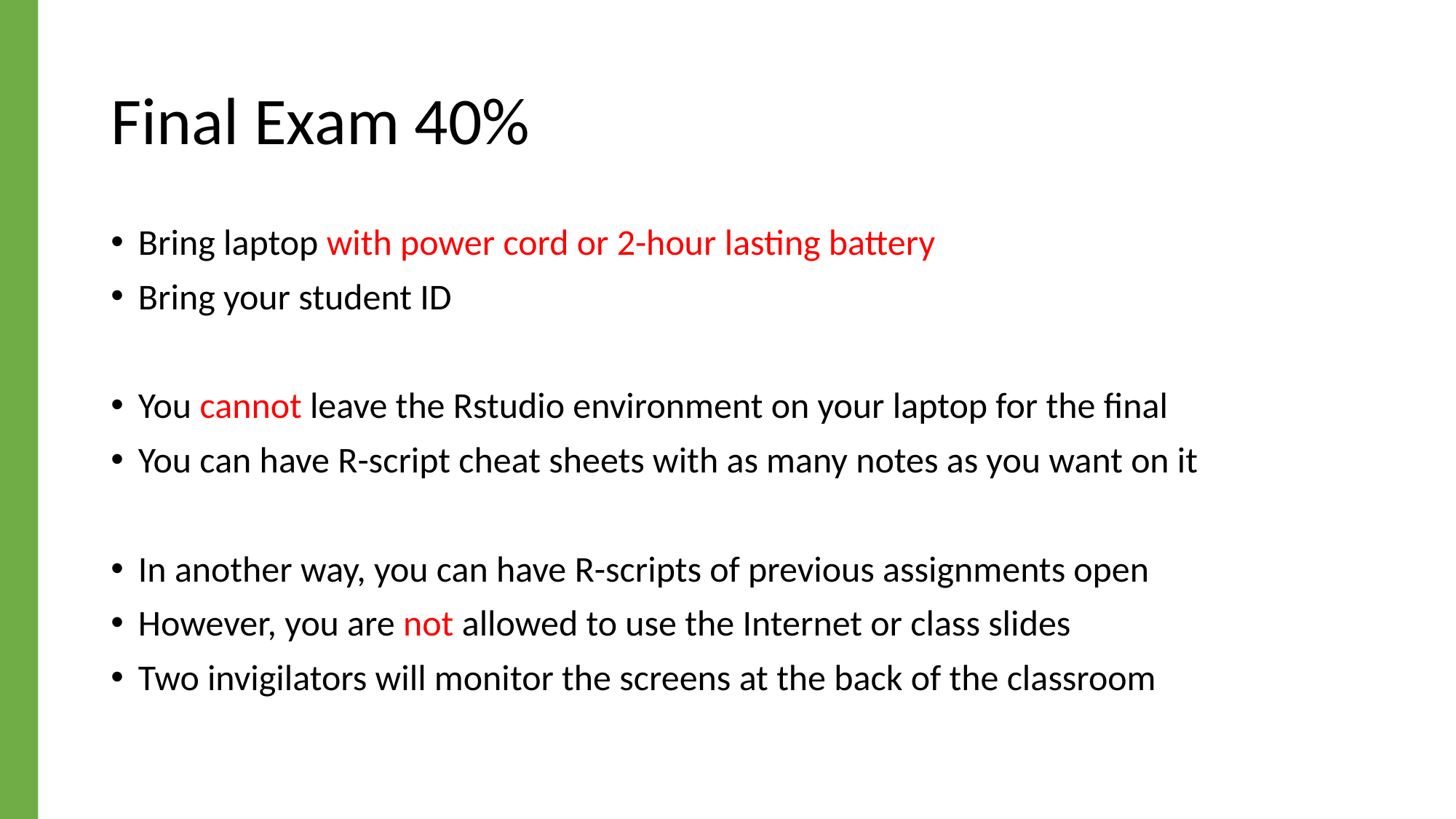

# Final Exam 40%
Bring laptop with power cord or 2-hour lasting battery
Bring your student ID

You cannot leave the Rstudio environment on your laptop for the final
You can have R-script cheat sheets with as many notes as you want on it

In another way, you can have R-scripts of previous assignments open
However, you are not allowed to use the Internet or class slides
Two invigilators will monitor the screens at the back of the classroom